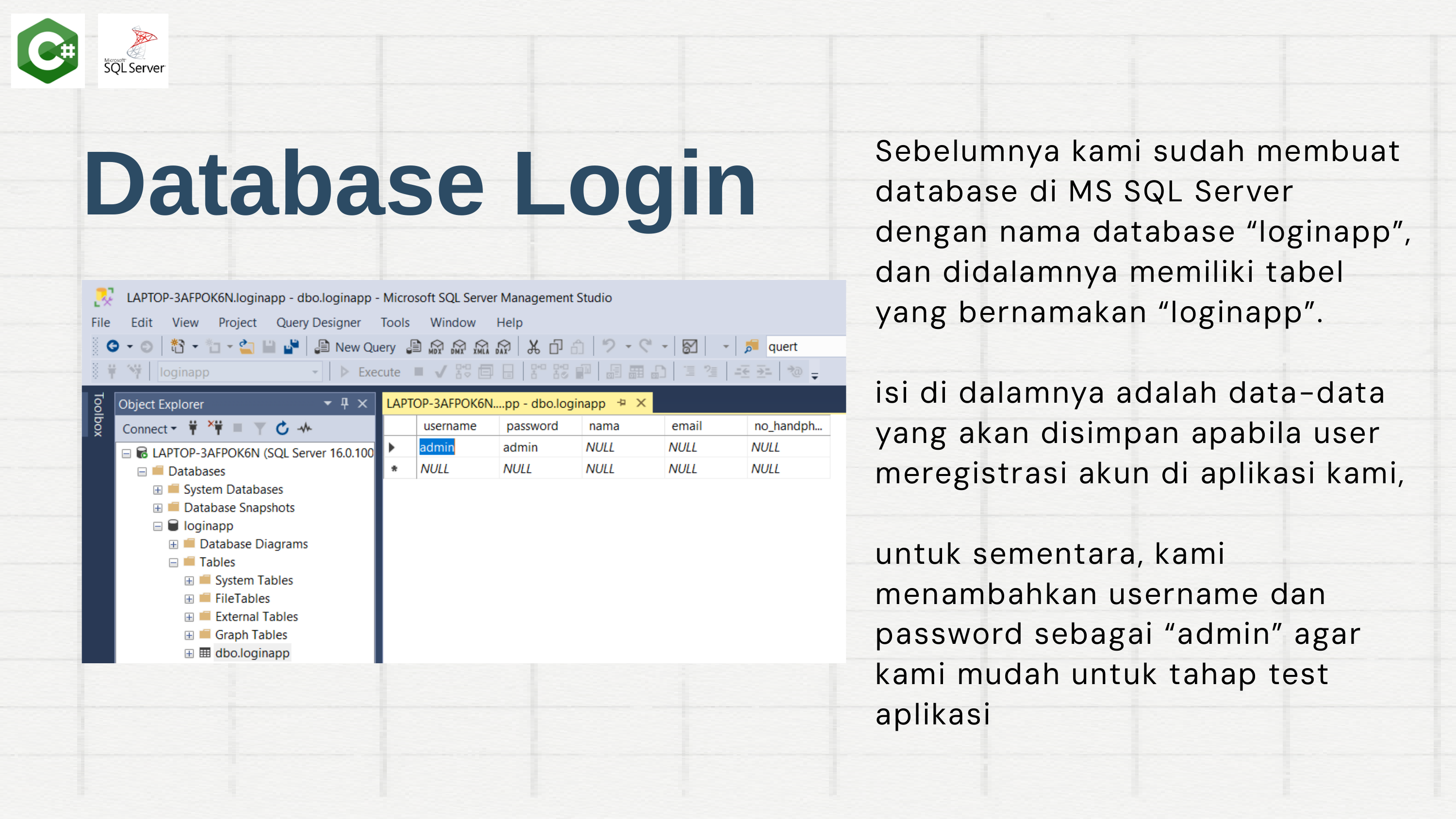

Sebelumnya kami sudah membuat database di MS SQL Server dengan nama database “loginapp”, dan didalamnya memiliki tabel yang bernamakan “loginapp”.

isi di dalamnya adalah data-data yang akan disimpan apabila user meregistrasi akun di aplikasi kami,

untuk sementara, kami menambahkan username dan password sebagai “admin” agar kami mudah untuk tahap test aplikasi
Database Login